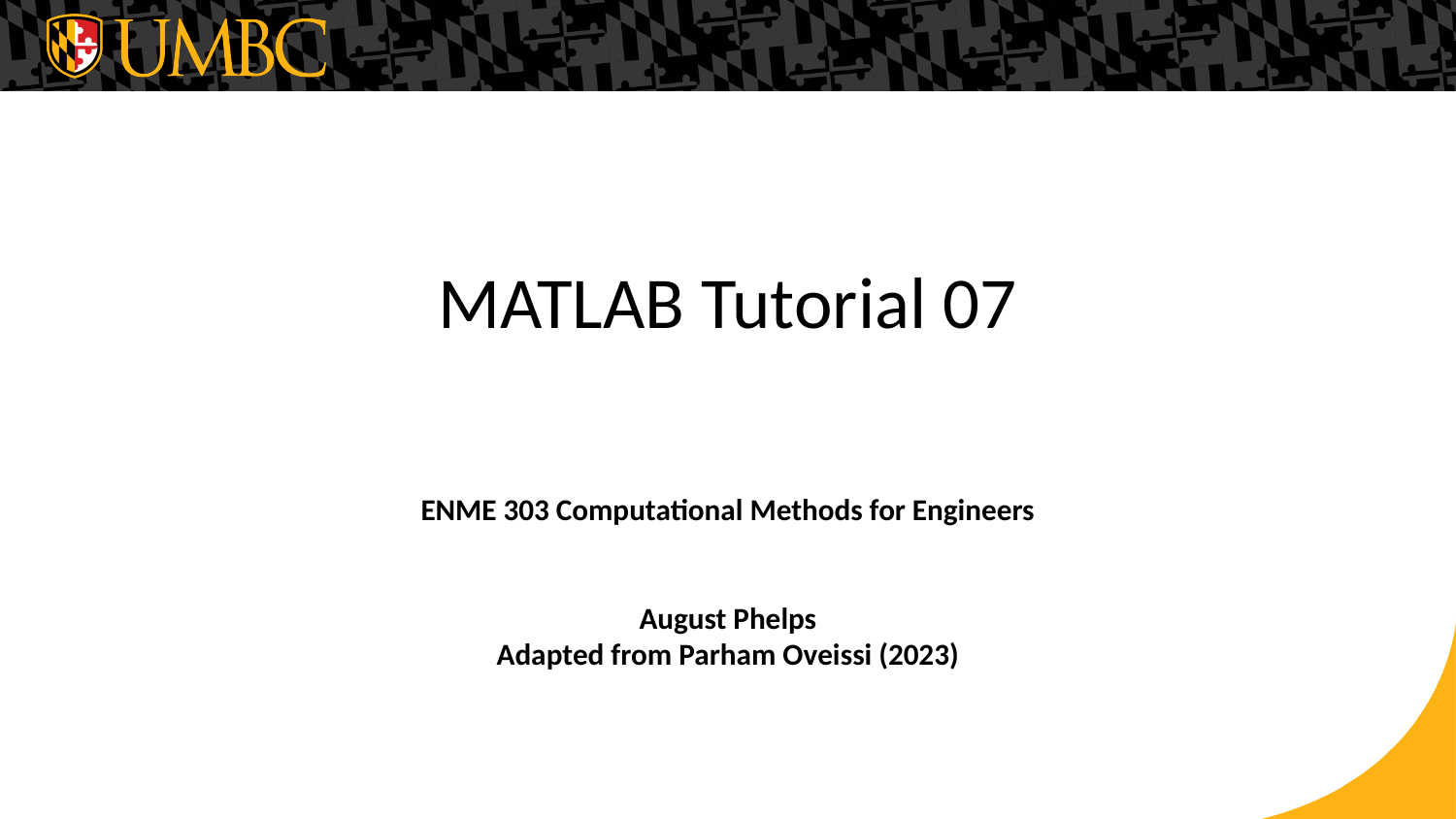

MATLAB Tutorial 07

ENME 303 Computational Methods for Engineers

August Phelps
Adapted from Parham Oveissi (2023)